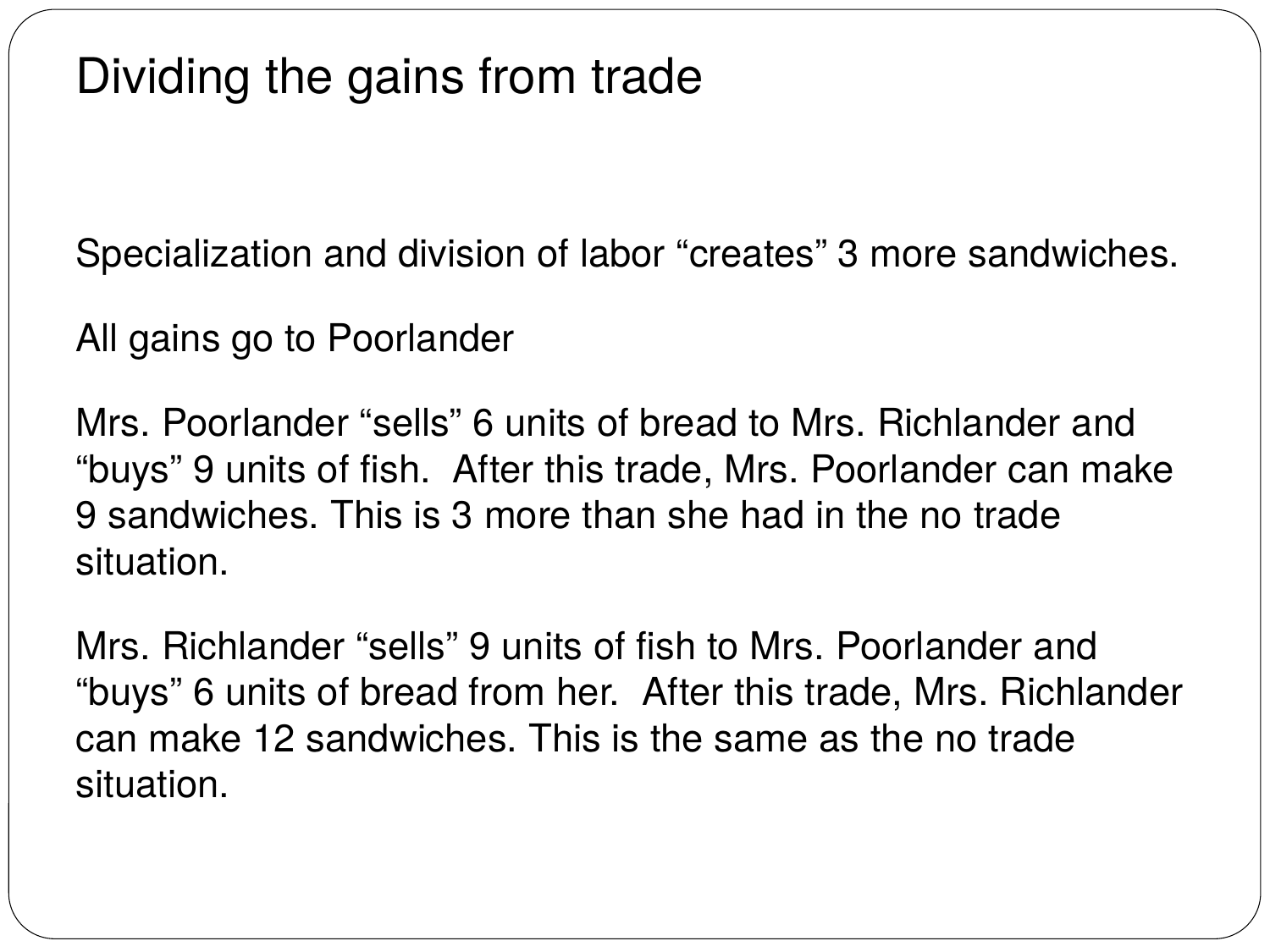

# Dividing the gains from trade
Specialization and division of labor “creates” 3 more sandwiches.
All gains go to Poorlander
Mrs. Poorlander “sells” 6 units of bread to Mrs. Richlander and “buys” 9 units of fish.  After this trade, Mrs. Poorlander can make 9 sandwiches. This is 3 more than she had in the no trade situation.
Mrs. Richlander “sells” 9 units of fish to Mrs. Poorlander and “buys” 6 units of bread from her.  After this trade, Mrs. Richlander can make 12 sandwiches. This is the same as the no trade situation.